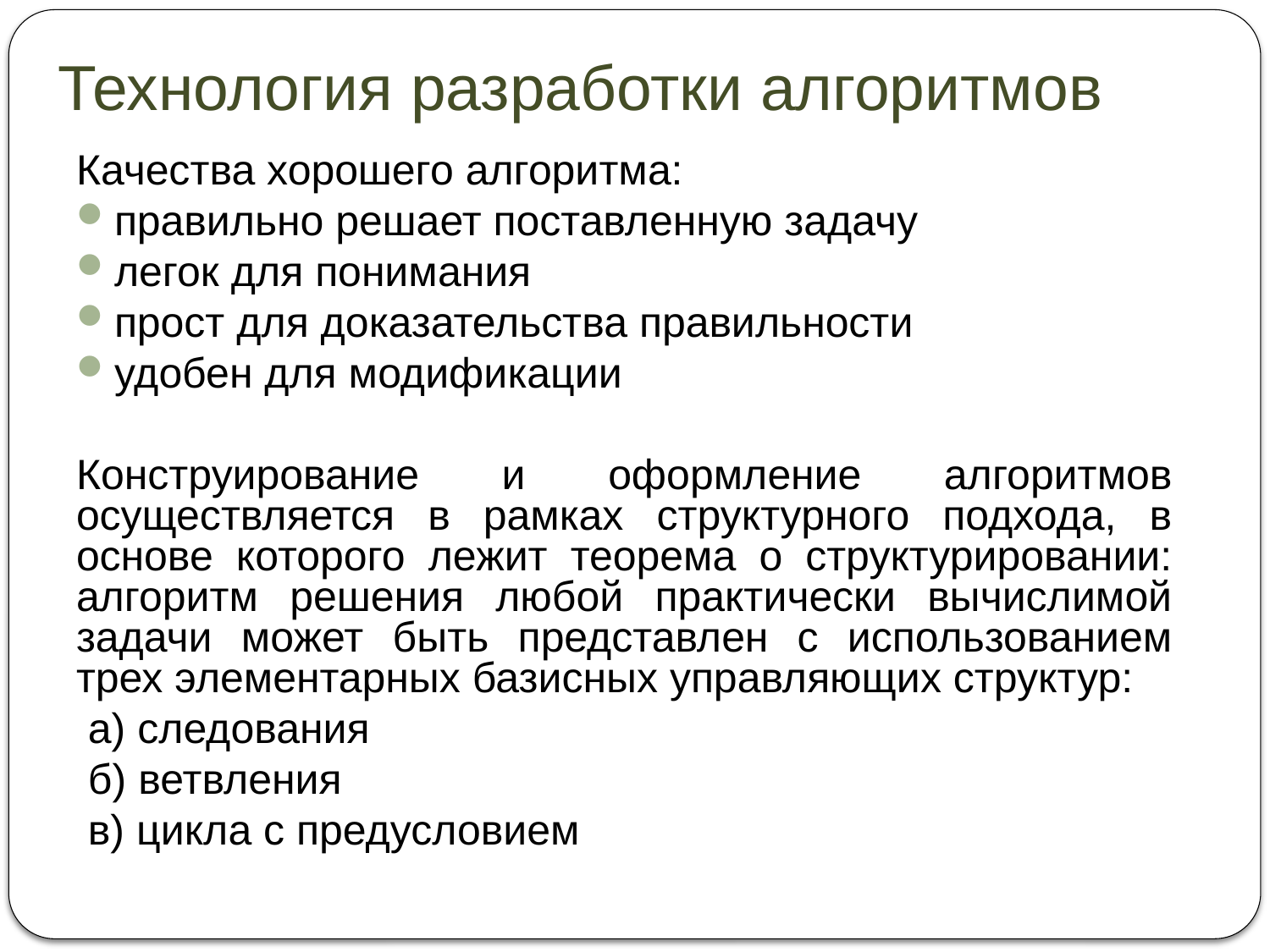

# Технология разработки алгоритмов
Качества хорошего алгоритма:
правильно решает поставленную задачу
легок для понимания
прост для доказательства правильности
удобен для модификации

Конструирование и оформление алгоритмов осуществляется в рамках структурного подхода, в основе которого лежит теорема о структурировании: алгоритм решения любой практически вычислимой задачи может быть представлен с использованием трех элементарных базисных управляющих структур:
 а) следования
 б) ветвления
 в) цикла с предусловием